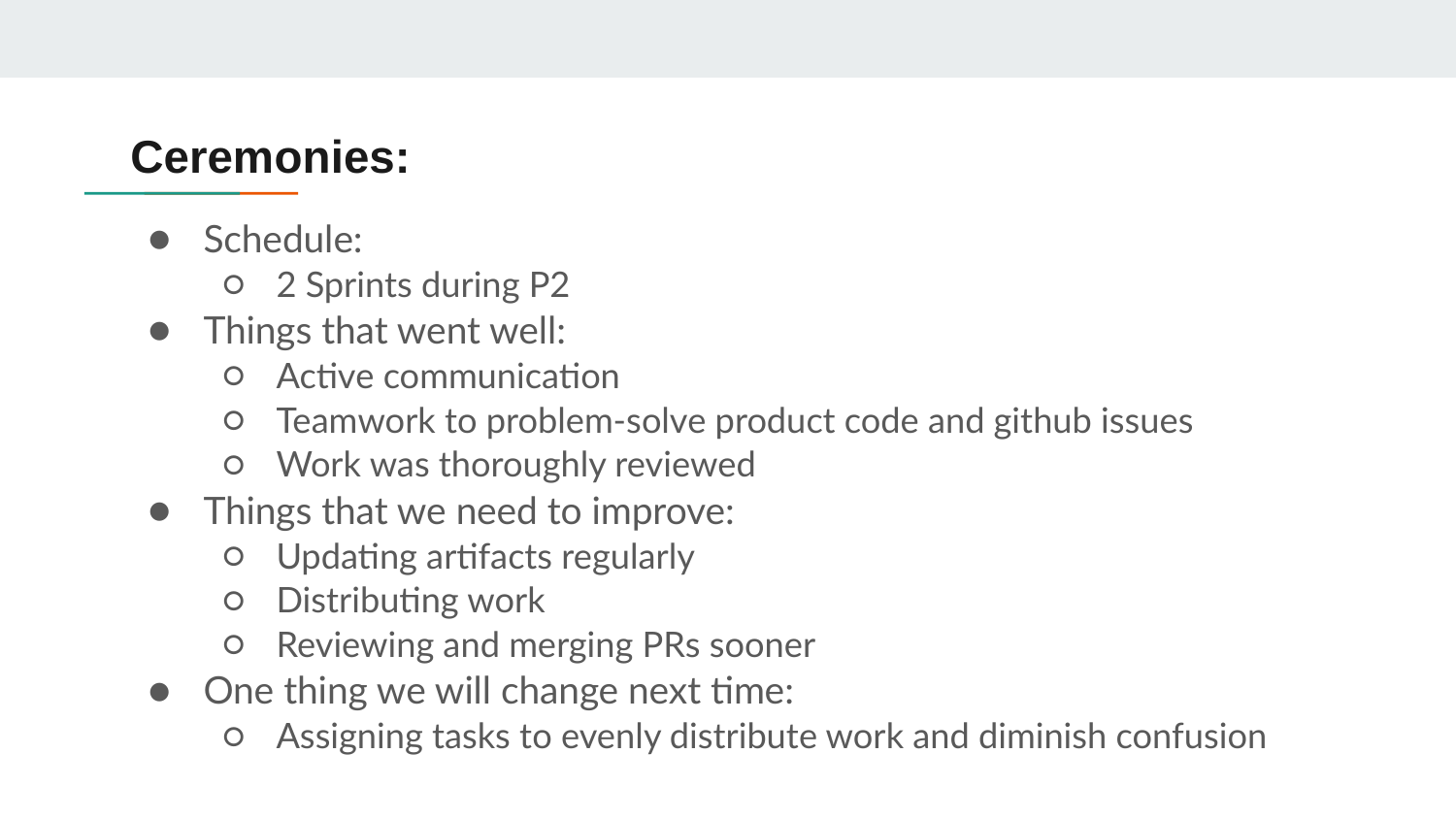

# Ceremonies:
Schedule:
2 Sprints during P2
Things that went well:
Active communication
Teamwork to problem-solve product code and github issues
Work was thoroughly reviewed
Things that we need to improve:
Updating artifacts regularly
Distributing work
Reviewing and merging PRs sooner
One thing we will change next time:
Assigning tasks to evenly distribute work and diminish confusion